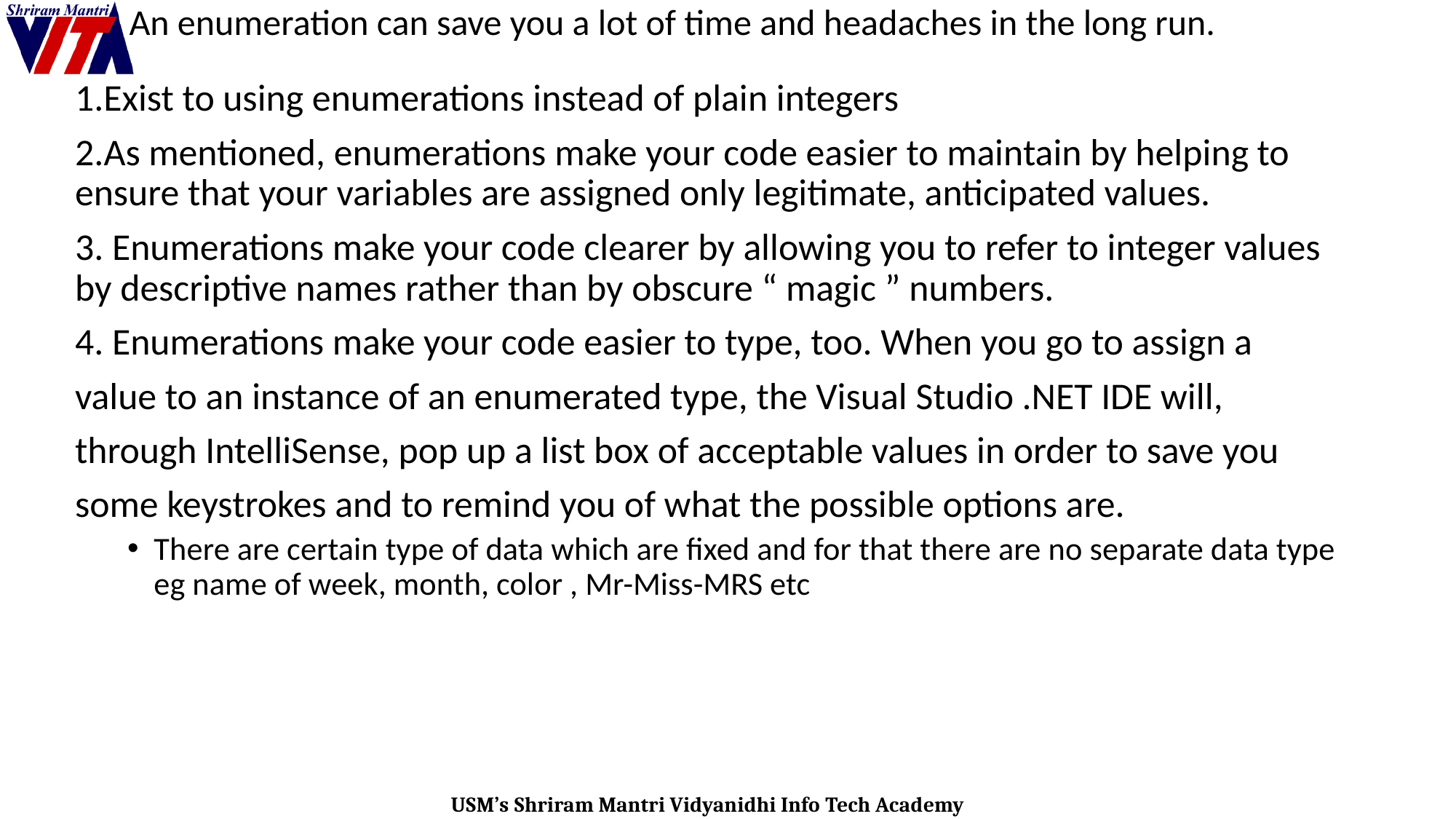

# An enumeration can save you a lot of time and headaches in the long run.
1.Exist to using enumerations instead of plain integers
2.As mentioned, enumerations make your code easier to maintain by helping to ensure that your variables are assigned only legitimate, anticipated values.
3. Enumerations make your code clearer by allowing you to refer to integer values by descriptive names rather than by obscure “ magic ” numbers.
4. Enumerations make your code easier to type, too. When you go to assign a
value to an instance of an enumerated type, the Visual Studio .NET IDE will,
through IntelliSense, pop up a list box of acceptable values in order to save you
some keystrokes and to remind you of what the possible options are.
There are certain type of data which are fixed and for that there are no separate data type eg name of week, month, color , Mr-Miss-MRS etc